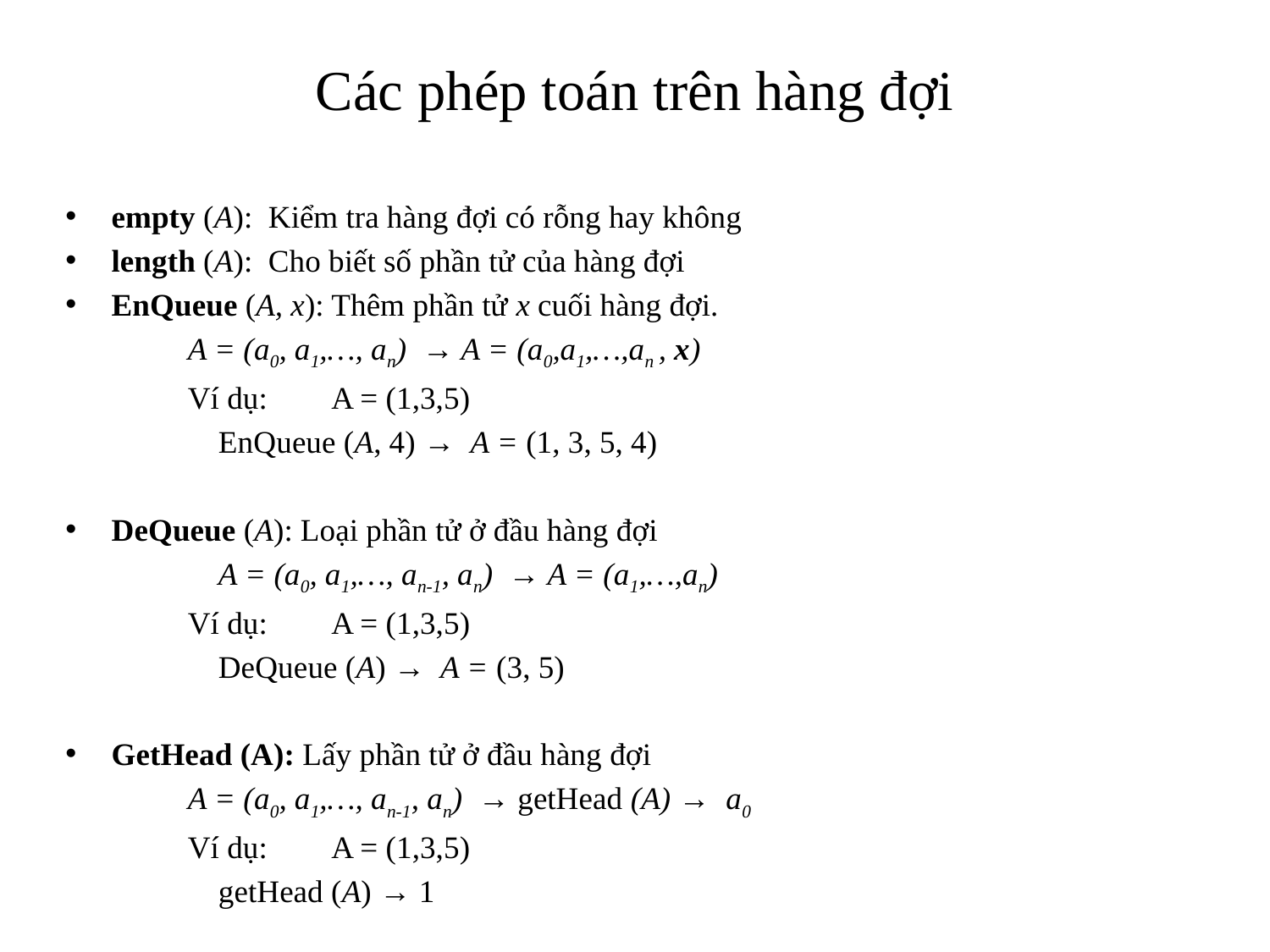

# Các phép toán trên hàng đợi
empty (A):  Kiểm tra hàng đợi có rỗng hay không
length (A):  Cho biết số phần tử của hàng đợi
EnQueue (A, x): Thêm phần tử x cuối hàng đợi.
A = (a0, a1,…, an)  → A = (a0,a1,…,an , x)
Ví dụ:  	A = (1,3,5)
		EnQueue (A, 4) →  A = (1, 3, 5, 4)

DeQueue (A): Loại phần tử ở đầu hàng đợi
	A = (a0, a1,…, an-1, an)  → A = (a1,…,an)
Ví dụ:  	A = (1,3,5)
		DeQueue (A) →  A = (3, 5)

GetHead (A): Lấy phần tử ở đầu hàng đợi
A = (a0, a1,…, an-1, an)  → getHead (A) →  a0
Ví dụ:  	A = (1,3,5)
		getHead (A) → 1